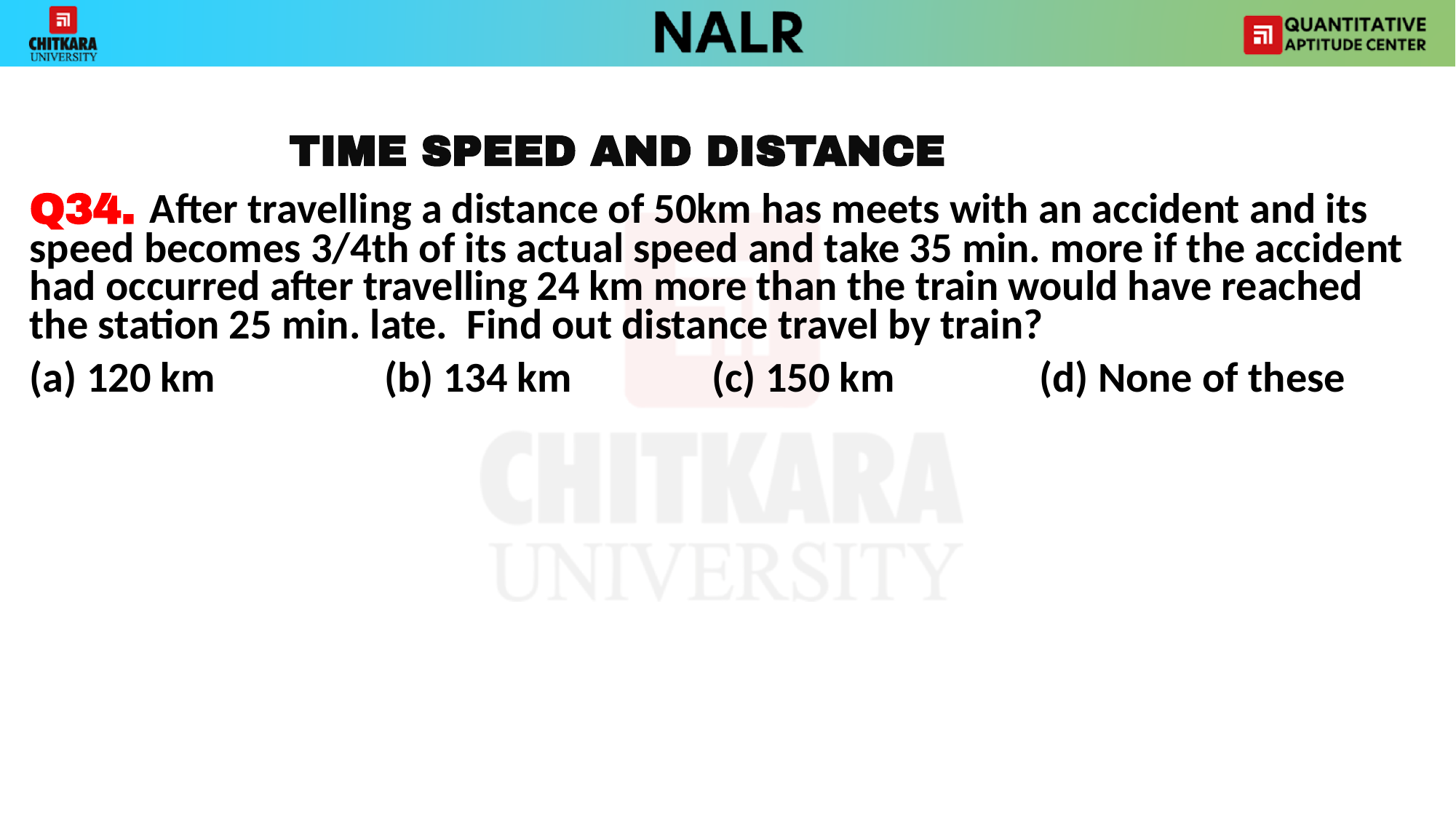

TIME SPEED AND DISTANCE
Q34. After travelling a distance of 50km has meets with an accident and its speed becomes 3/4th of its actual speed and take 35 min. more if the accident had occurred after travelling 24 km more than the train would have reached the station 25 min. late.  Find out distance travel by train?
(a) 120 km		(b) 134 km		(c) 150 km		(d) None of these